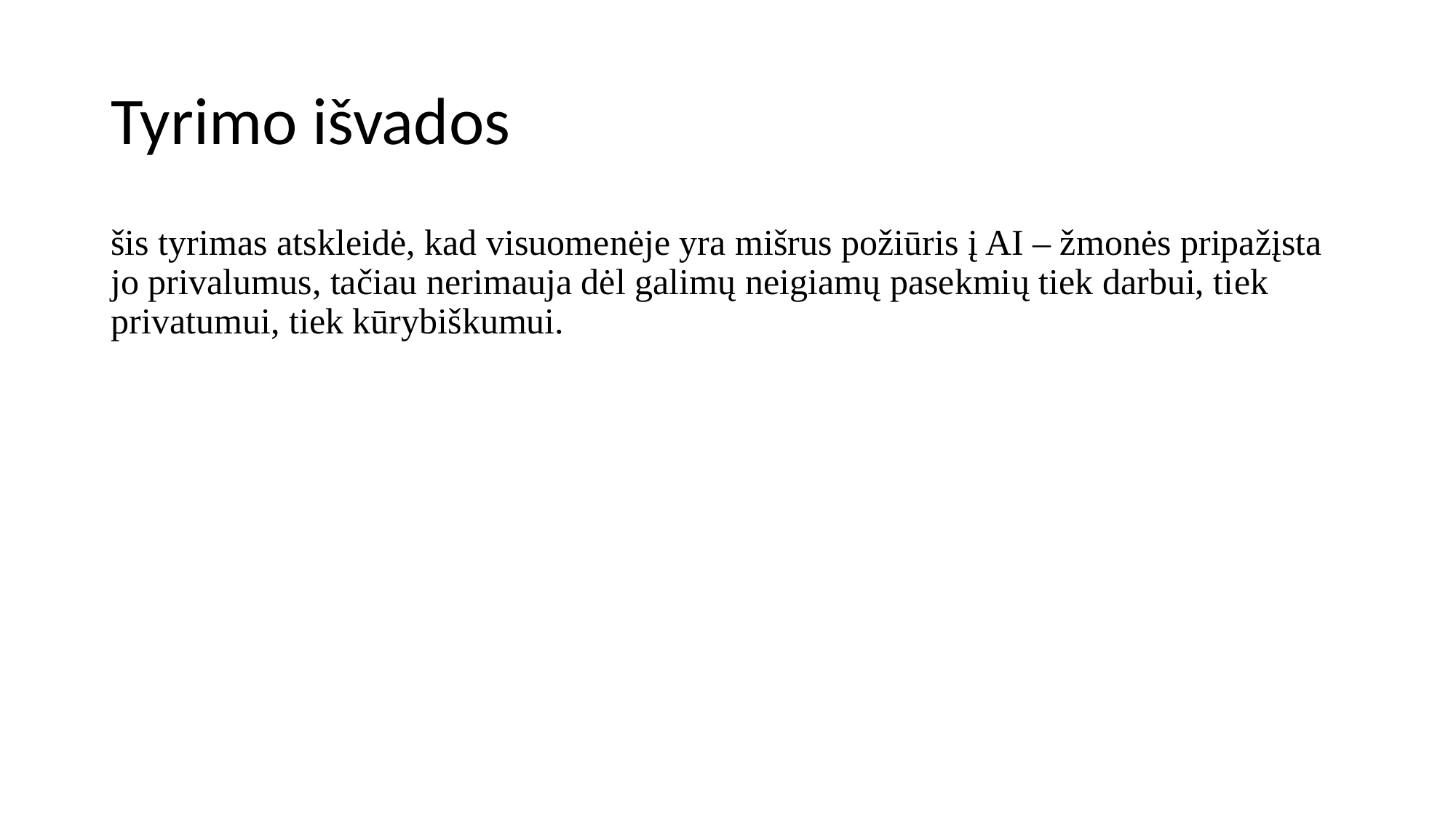

# Tyrimo išvados
šis tyrimas atskleidė, kad visuomenėje yra mišrus požiūris į AI – žmonės pripažįsta jo privalumus, tačiau nerimauja dėl galimų neigiamų pasekmių tiek darbui, tiek privatumui, tiek kūrybiškumui.